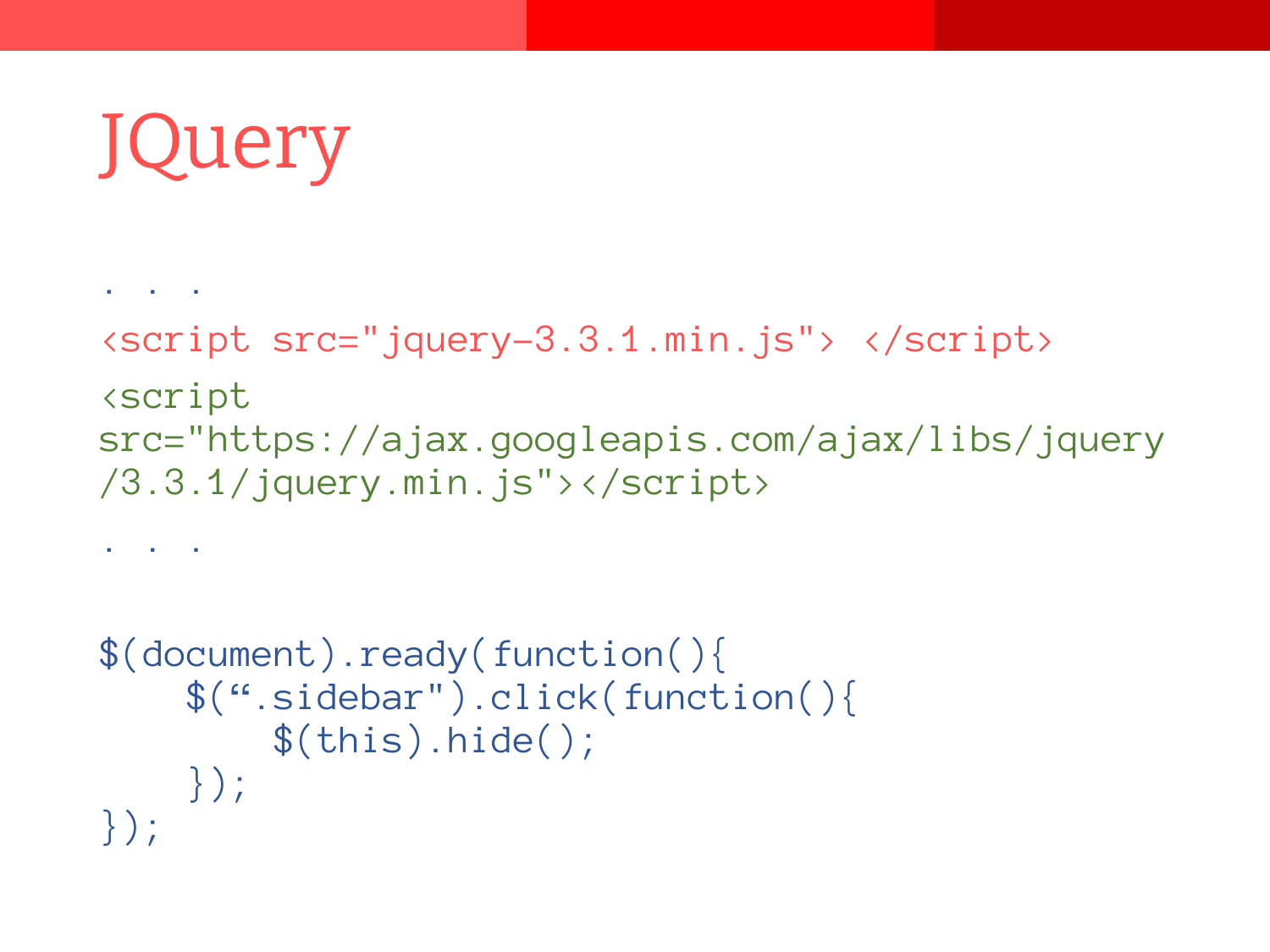

# JQuery
. . .
<script src="jquery-3.3.1.min.js"> </script>
<script src="https://ajax.googleapis.com/ajax/libs/jquery/3.3.1/jquery.min.js"></script>
. . .

$(document).ready(function(){
    $(“.sidebar").click(function(){
        $(this).hide();
    });
});